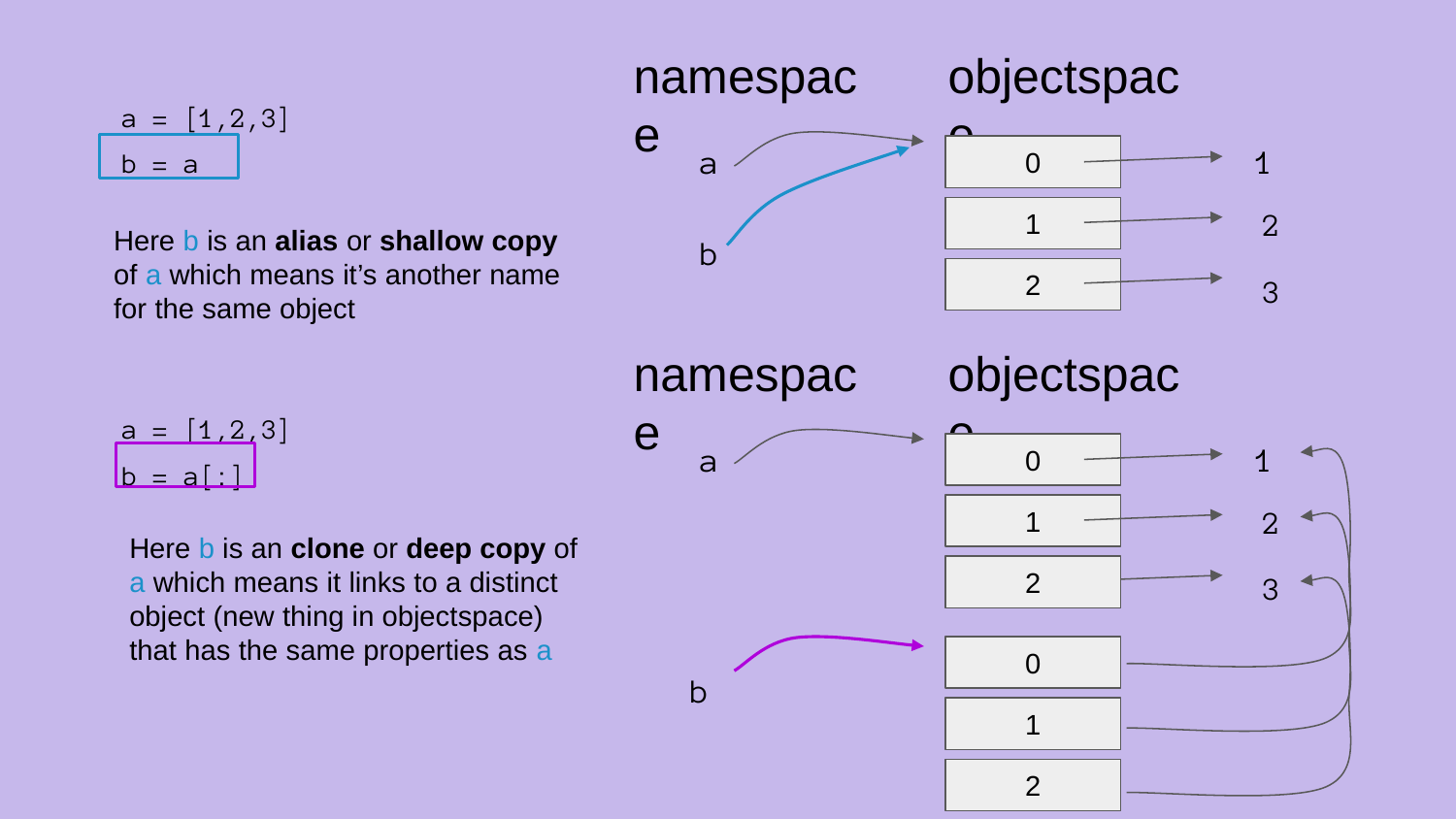

namespace
a
b
objectspace
0
1
2
a = [1,2,3]
b = a
Here b is an alias or shallow copy of a which means it’s another name for the same object
1
2
3

namespace
a
b
objectspace
0
1
2
1

2
3
a = [1,2,3]
b = a[:]
Here b is an clone or deep copy of a which means it links to a distinct object (new thing in objectspace) that has the same properties as a

0
1
2